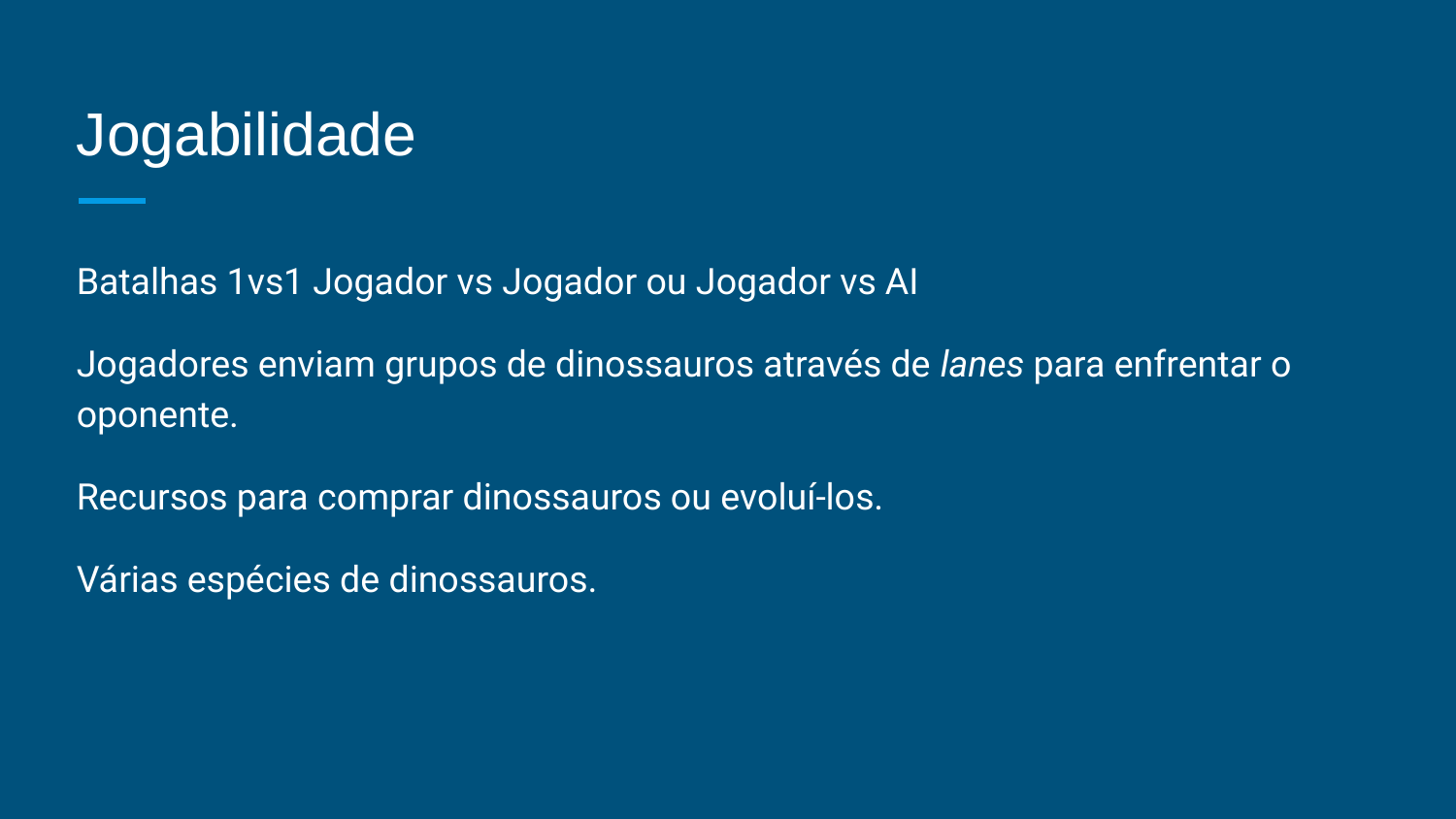

# Jogabilidade
Batalhas 1vs1 Jogador vs Jogador ou Jogador vs AI
Jogadores enviam grupos de dinossauros através de lanes para enfrentar o oponente.
Recursos para comprar dinossauros ou evoluí-los.
Várias espécies de dinossauros.